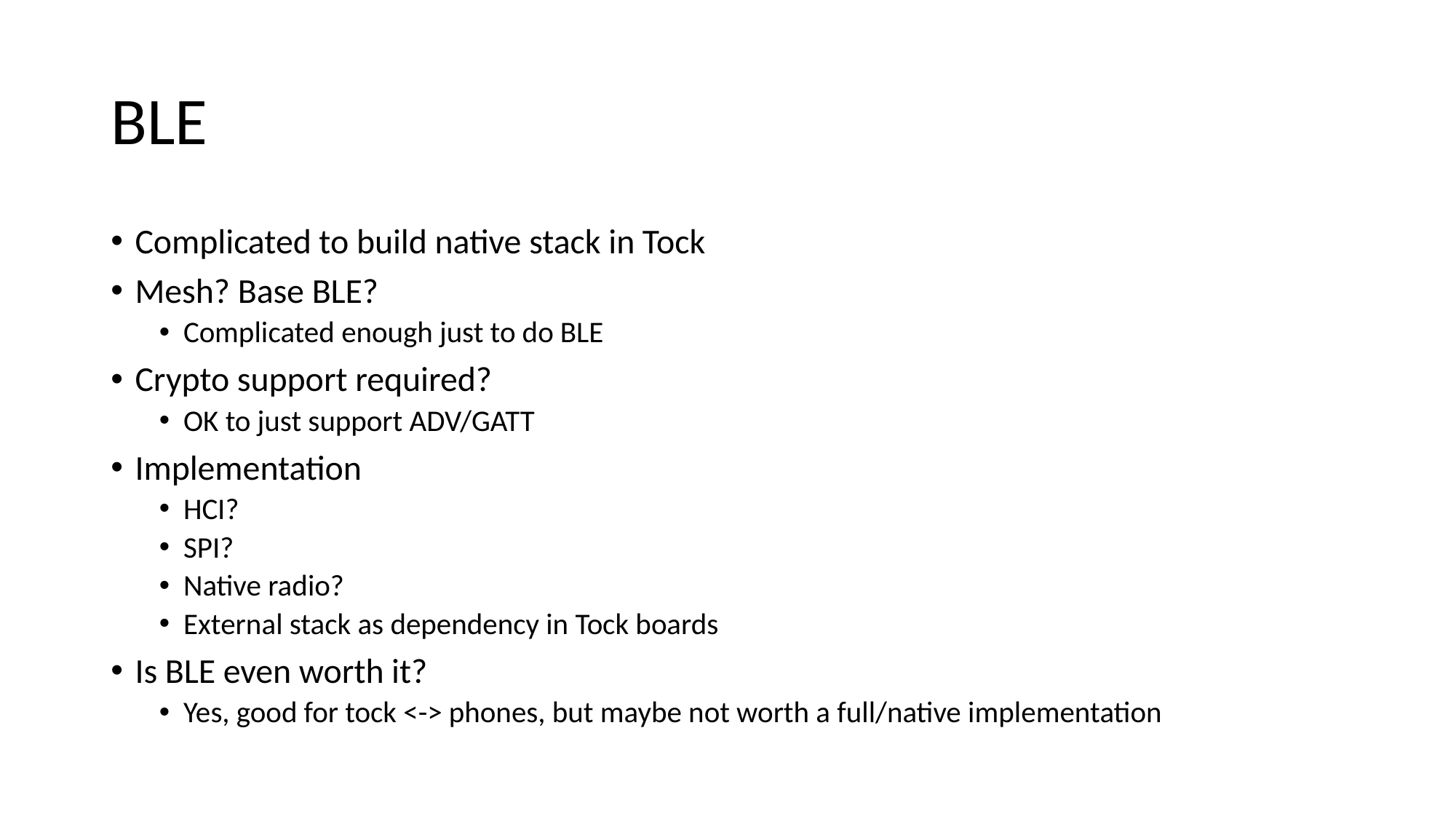

# BLE
Complicated to build native stack in Tock
Mesh? Base BLE?
Complicated enough just to do BLE
Crypto support required?
OK to just support ADV/GATT
Implementation
HCI?
SPI?
Native radio?
External stack as dependency in Tock boards
Is BLE even worth it?
Yes, good for tock <-> phones, but maybe not worth a full/native implementation